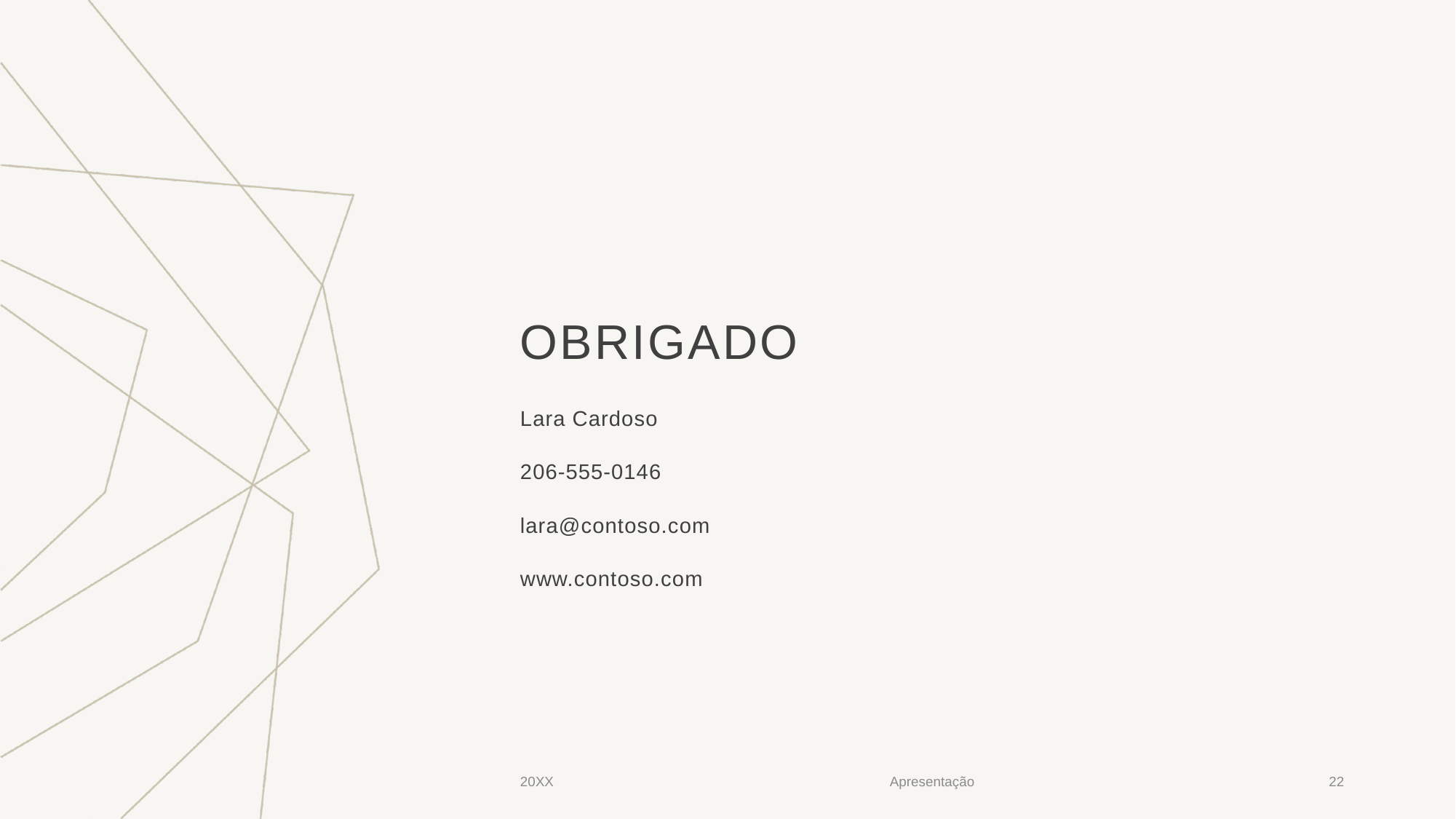

# OBRIGADO
Lara Cardoso
206-555-0146
lara@contoso.com
www.contoso.com
20XX
Apresentação
22